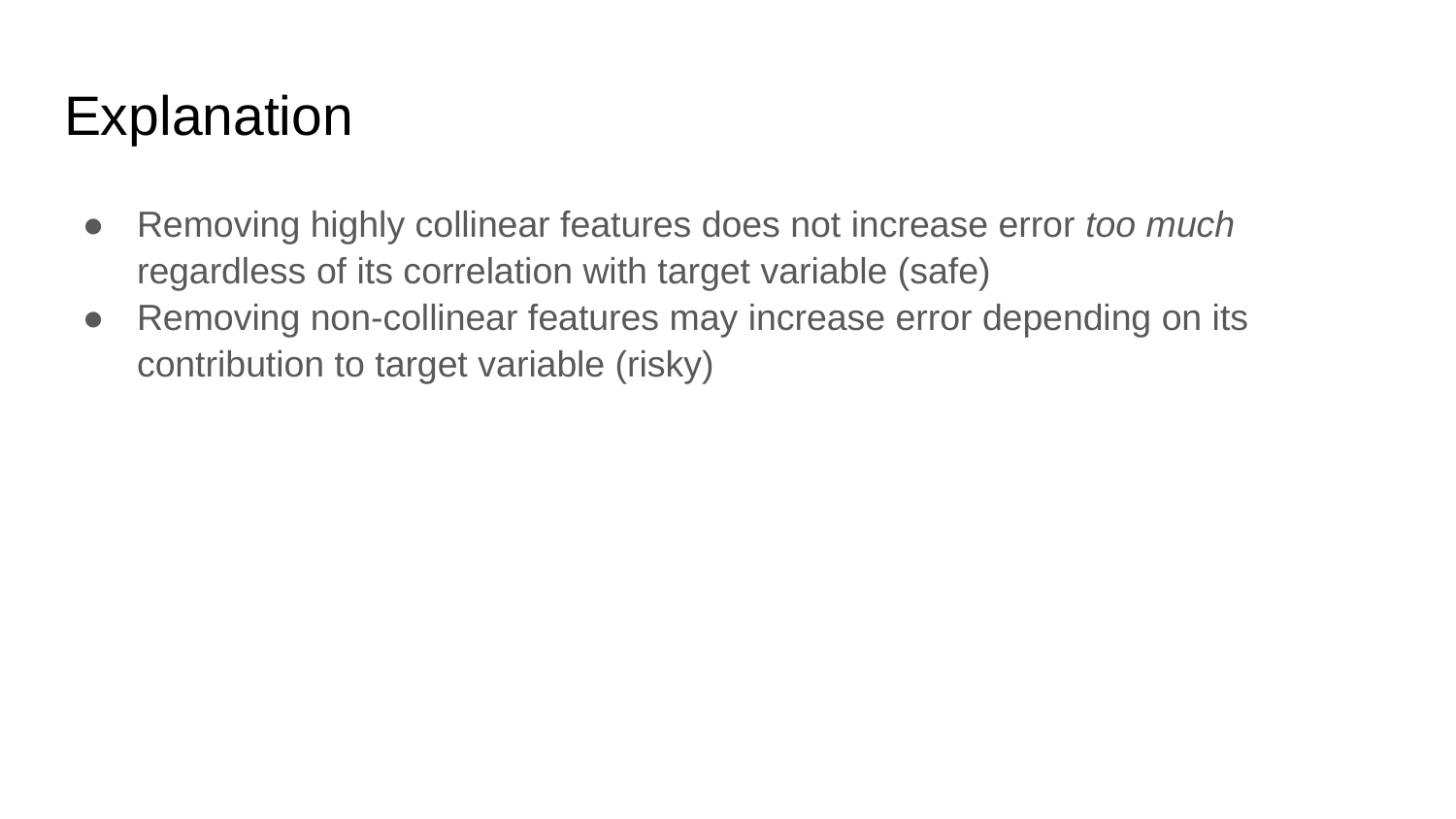

# Explanation
Removing highly collinear features does not increase error too much regardless of its correlation with target variable (safe)
Removing non-collinear features may increase error depending on its contribution to target variable (risky)